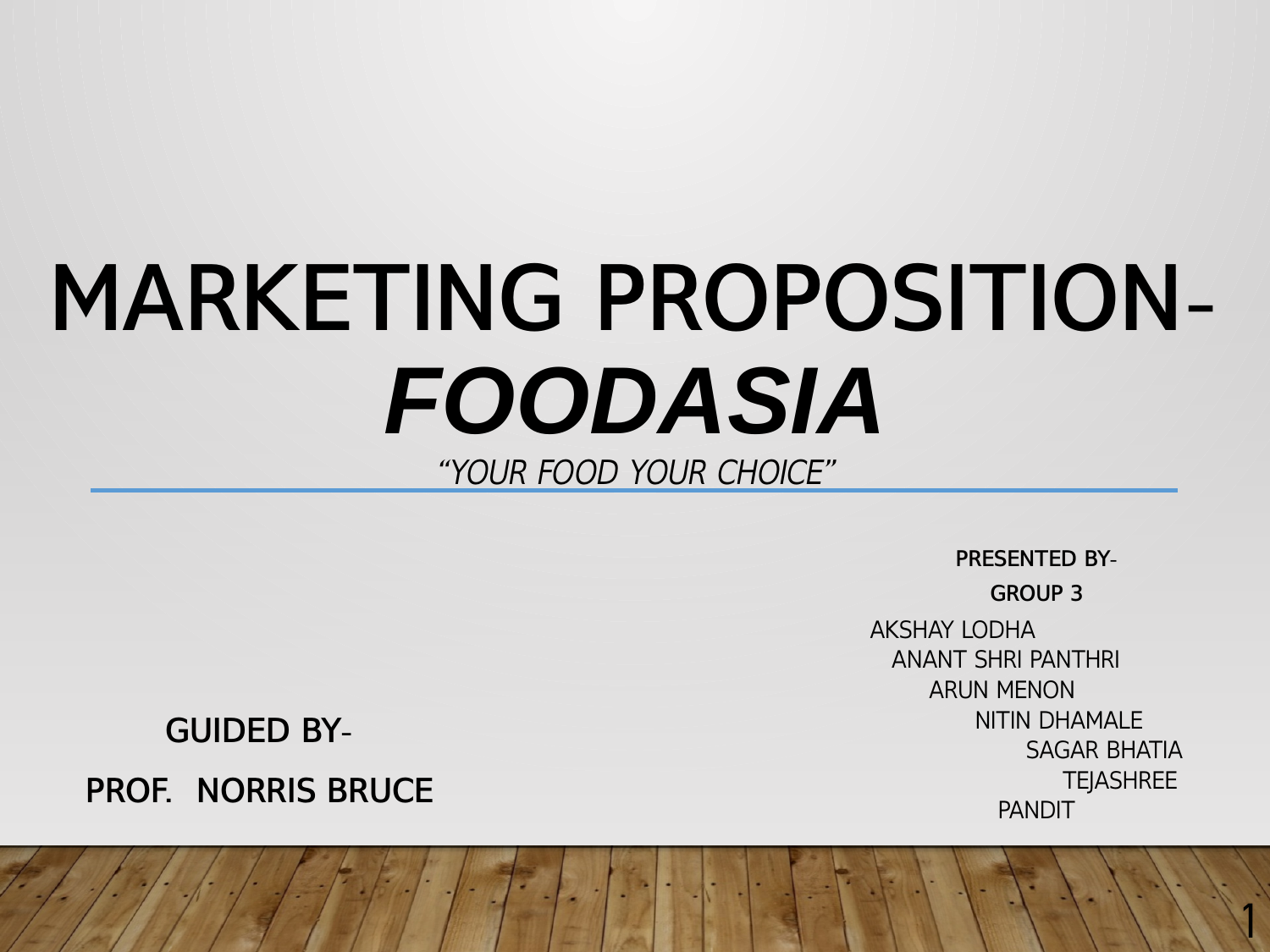

# Marketing proposition- FoodAsia “Your food Your choice”
Presented By-
Group 3
Akshay Lodha                          Anant Shri Panthri                    Arun Menon                                Nitin Dhamale                              Sagar Bhatia                          Tejashree Pandit
Guided By-
Prof.  Norris Bruce
1